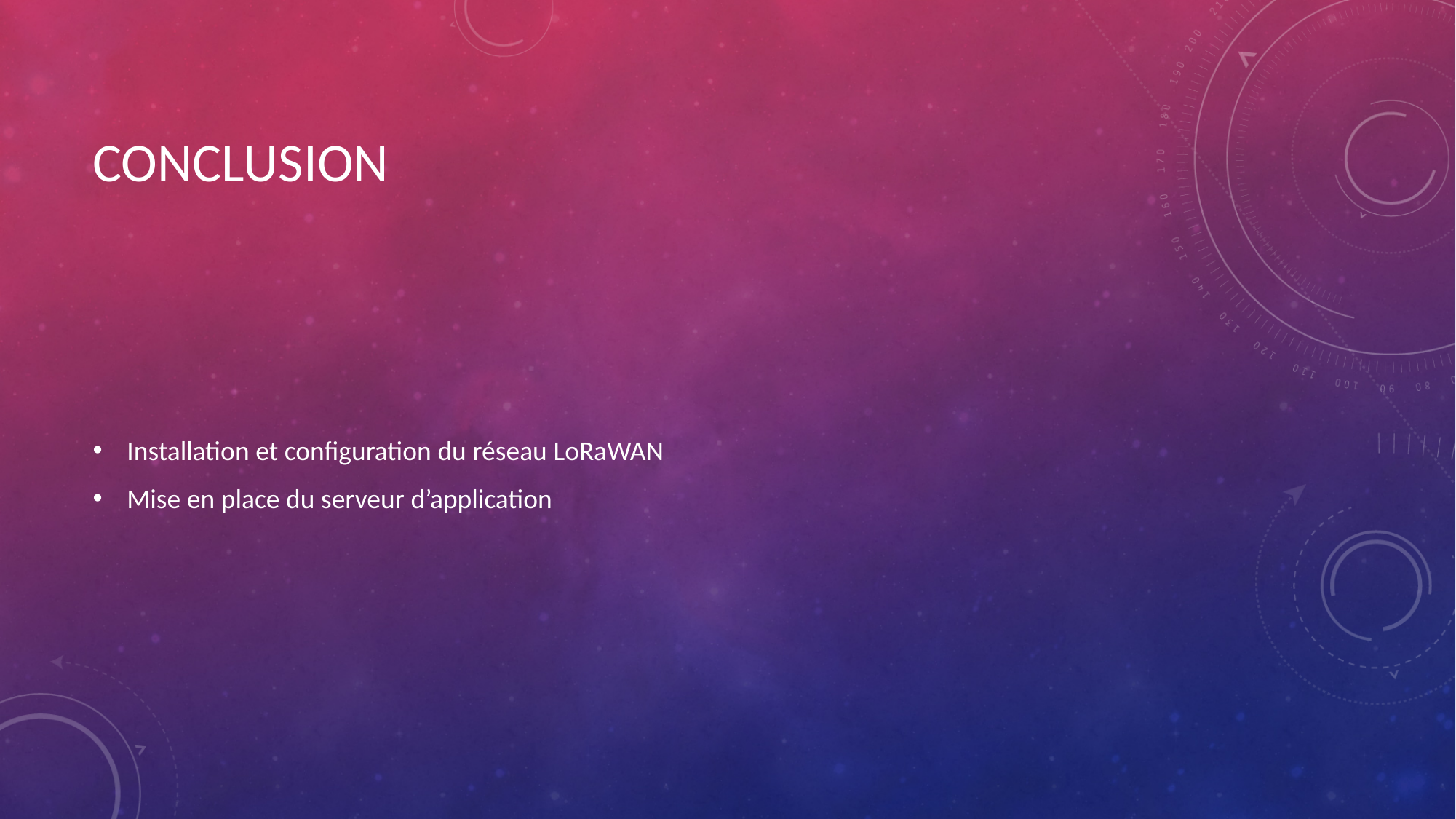

# Conclusion
Installation et configuration du réseau LoRaWAN
Mise en place du serveur d’application